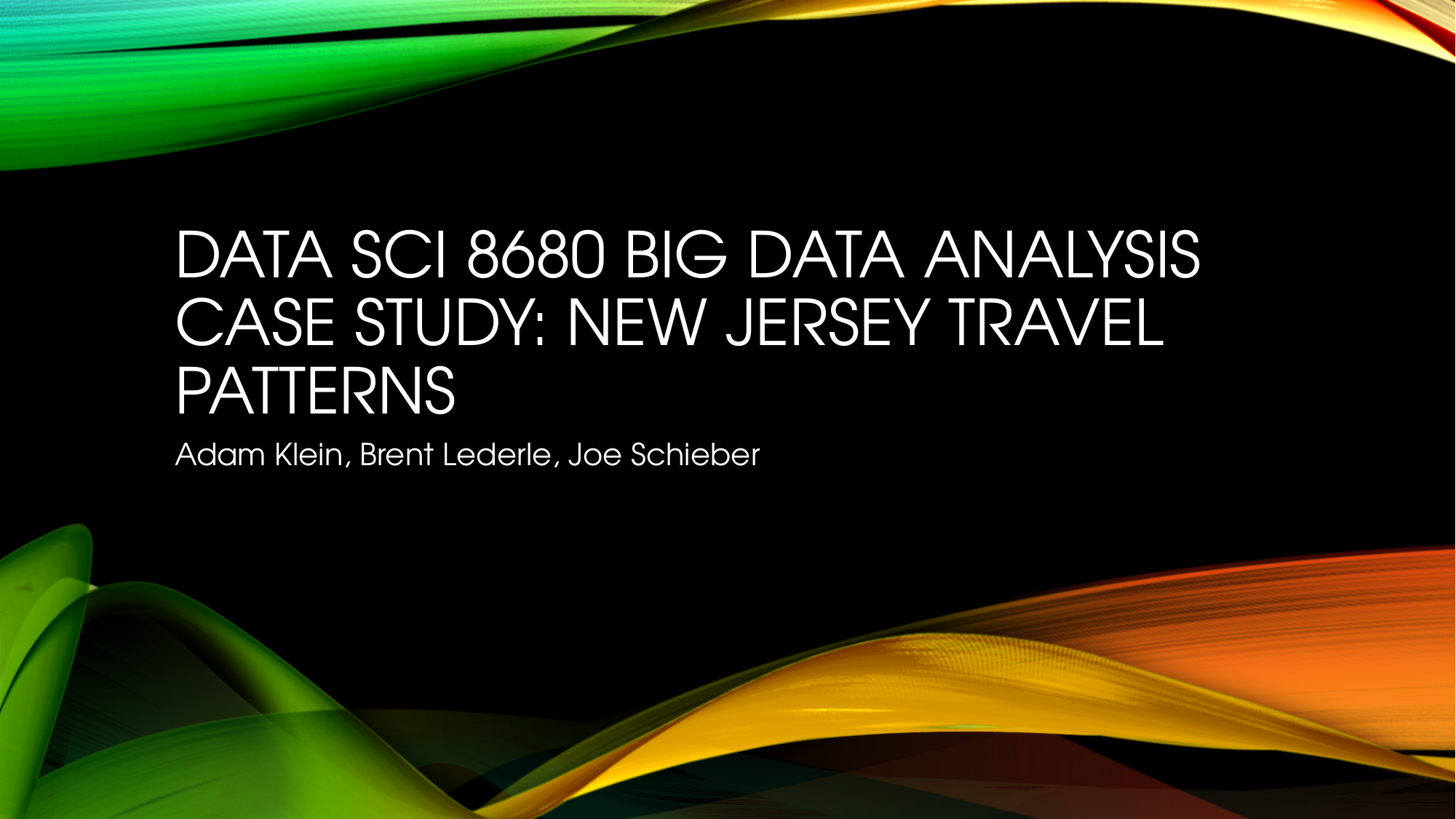

# DATA SCI 8680 BIG DATA ANALYSIS CASE STUDY: NEW JERSEY TRAVEL PATTERNS
Adam Klein, Brent Lederle, Joe Schieber